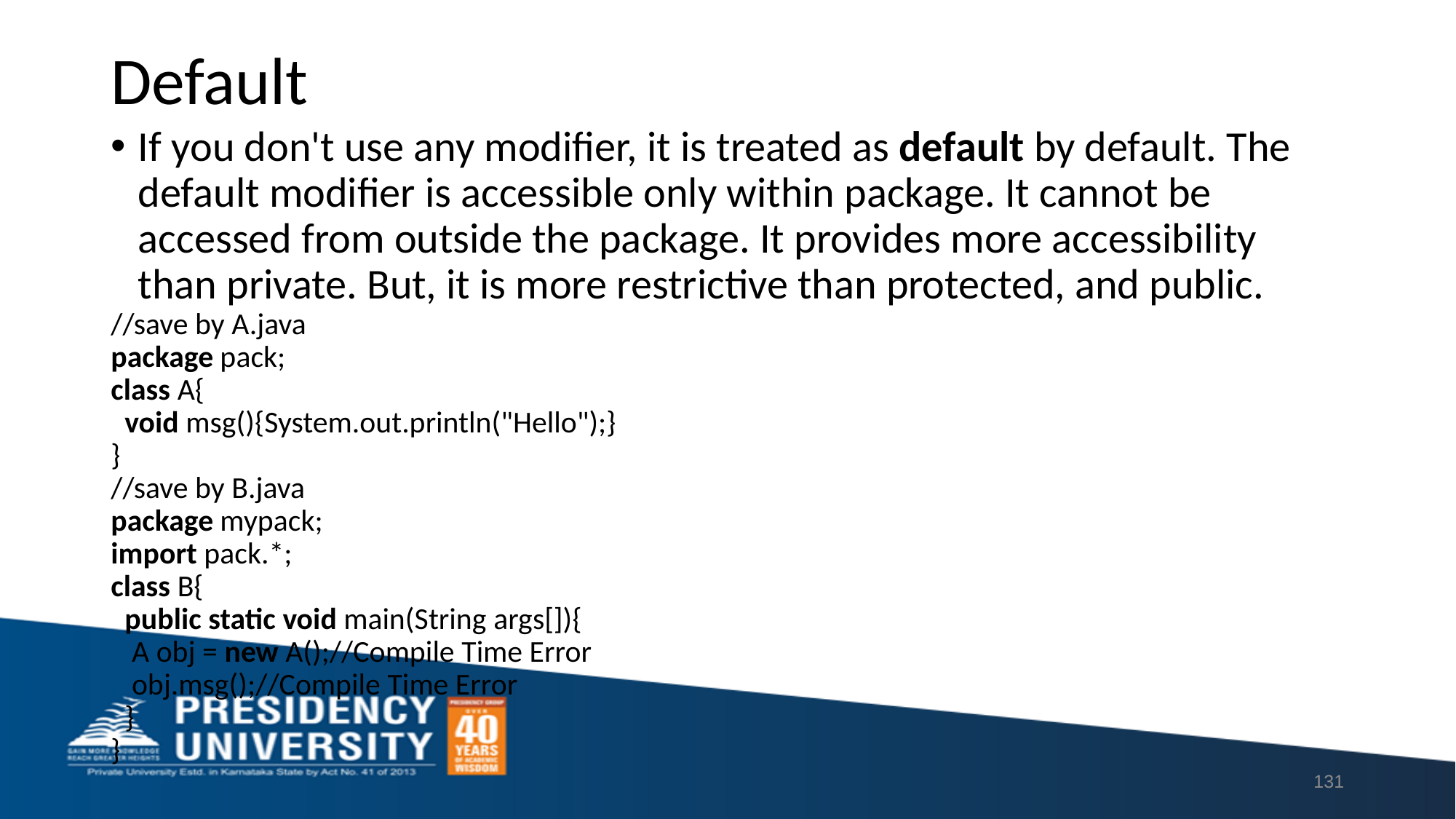

# Default
If you don't use any modifier, it is treated as default by default. The default modifier is accessible only within package. It cannot be accessed from outside the package. It provides more accessibility than private. But, it is more restrictive than protected, and public.
//save by A.java
package pack;
class A{
  void msg(){System.out.println("Hello");}
}
//save by B.java
package mypack;
import pack.*;
class B{
  public static void main(String args[]){
   A obj = new A();//Compile Time Error
   obj.msg();//Compile Time Error
  }
}
131